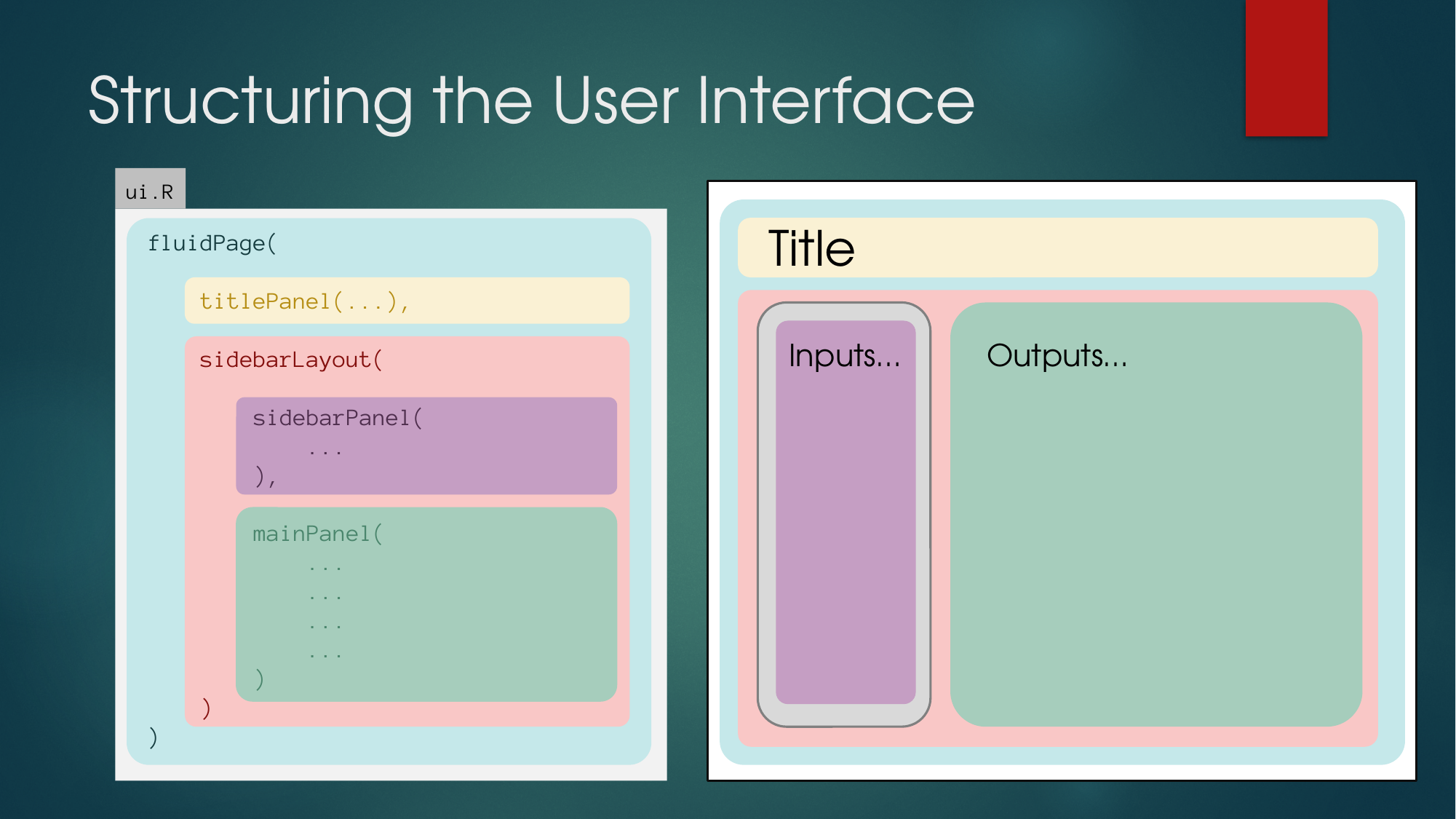

# Structuring the User Interface
ui.R

Title

fluidPage(

    titlePanel(...),

    sidebarLayout(

        sidebarPanel(
            ...
        ),

        mainPanel(
            ...
            ...
            ...
            ...
        )
    )
)

fluidPage(

    titlePanel(...),

    sidebarLayout(

        sidebarPanel(
            ...
        ),

        mainPanel(
            ...
            ...
            ...
            ...
        )
    )
)

Inputs…
Outputs…